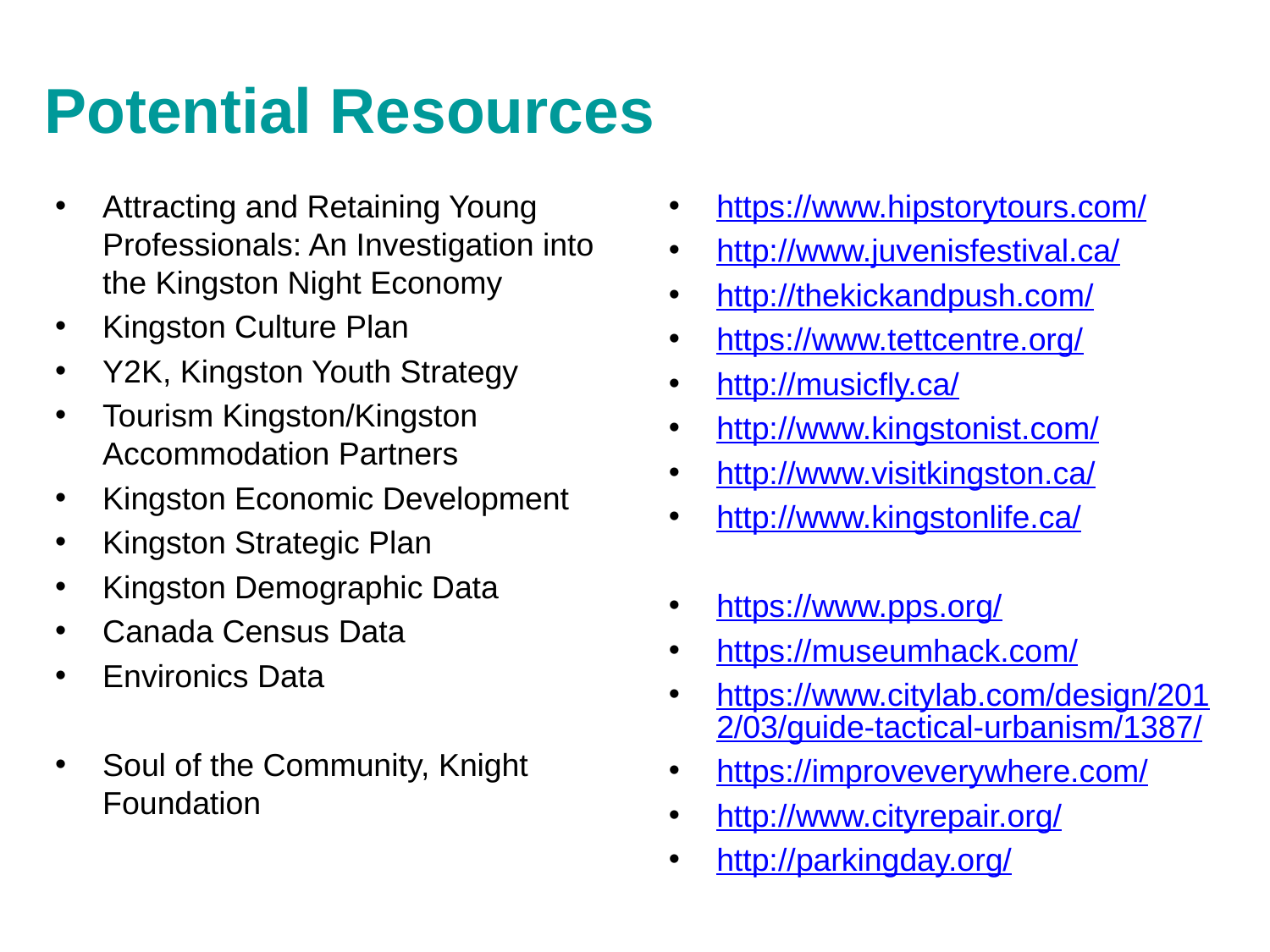

# Potential Resources
Attracting and Retaining Young Professionals: An Investigation into the Kingston Night Economy
Kingston Culture Plan
Y2K, Kingston Youth Strategy
Tourism Kingston/Kingston Accommodation Partners
Kingston Economic Development
Kingston Strategic Plan
Kingston Demographic Data
Canada Census Data
Environics Data

Soul of the Community, Knight Foundation

https://www.hipstorytours.com/
http://www.juvenisfestival.ca/
http://thekickandpush.com/
https://www.tettcentre.org/
http://musicfly.ca/
http://www.kingstonist.com/
http://www.visitkingston.ca/
http://www.kingstonlife.ca/

https://www.pps.org/
https://museumhack.com/
https://www.citylab.com/design/2012/03/guide-tactical-urbanism/1387/
https://improveverywhere.com/
http://www.cityrepair.org/
http://parkingday.org/